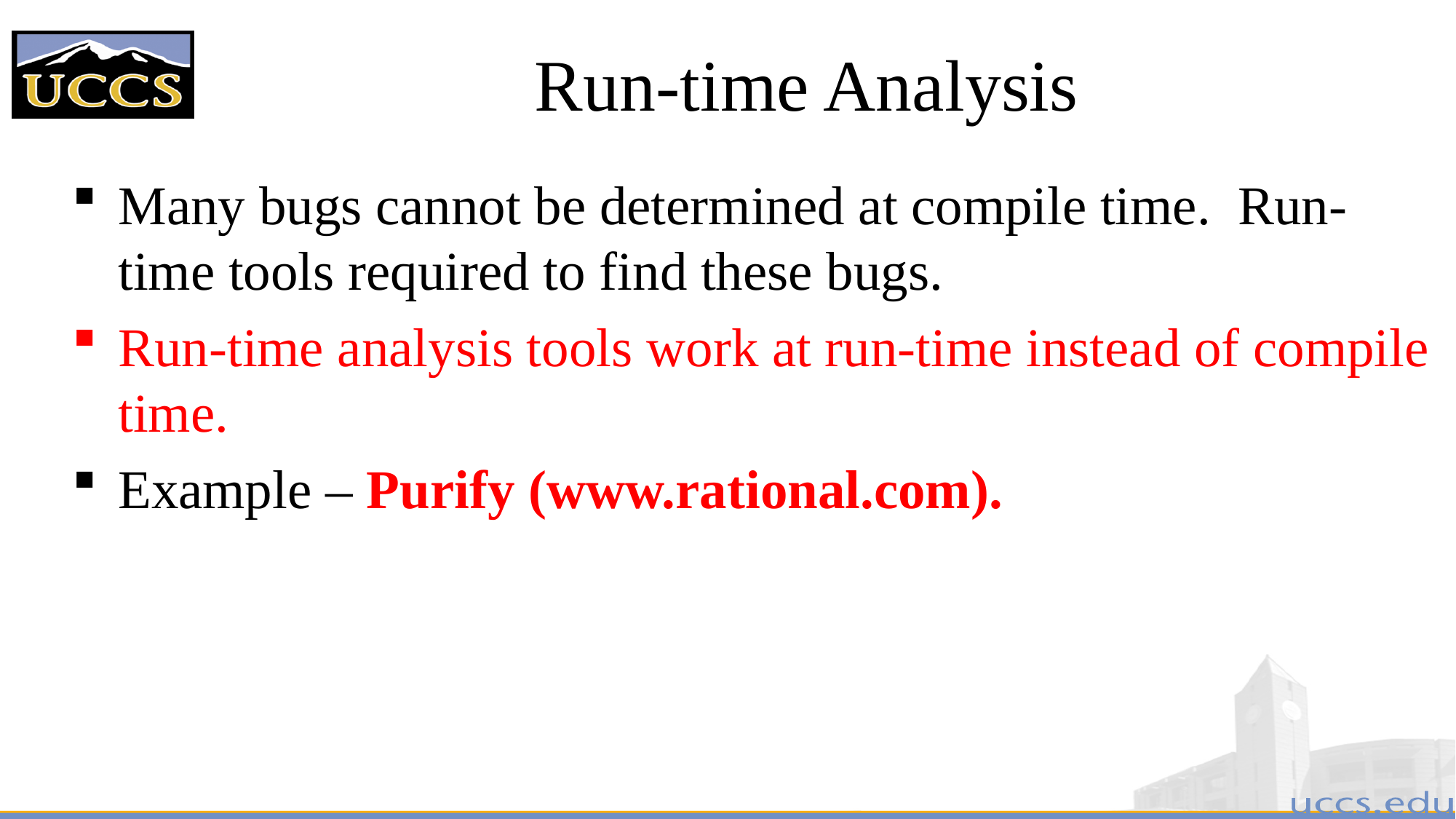

# Run-time Analysis
Many bugs cannot be determined at compile time.  Run-time tools required to find these bugs.
Run-time analysis tools work at run-time instead of compile time.
Example – Purify (www.rational.com).